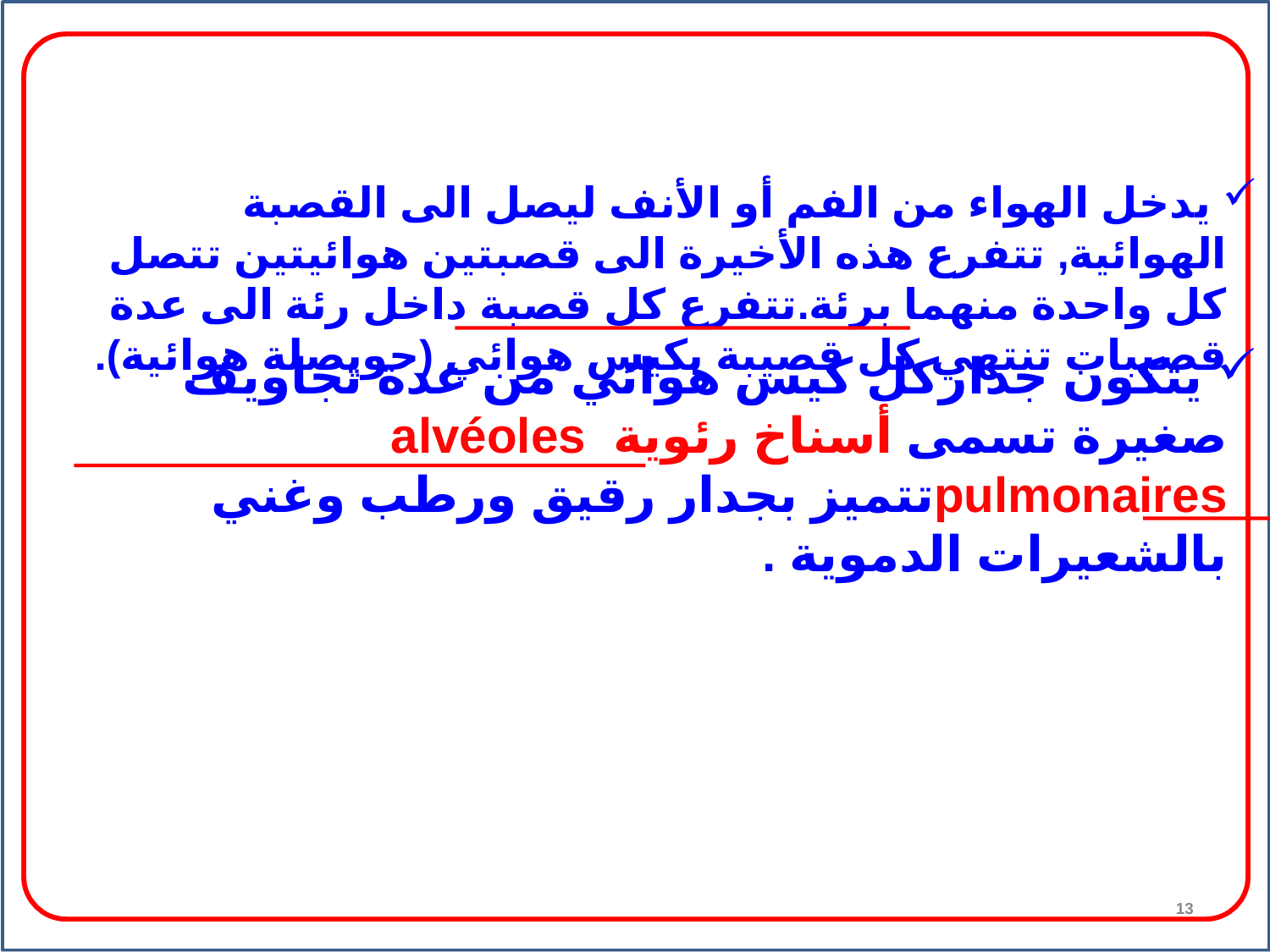

يدخل الهواء من الفم أو الأنف ليصل الى القصبة الهوائية, تتفرع هذه الأخيرة الى قصبتين هوائيتين تتصل كل واحدة منهما برئة.تتفرع كل قصبة داخل رئة الى عدة قصيبات تنتهي كل قصيبة بكيس هوائي (حويصلة هوائية).

 يتكون جداركل كيس هوائي من عدة تجاويف صغيرة تسمى أسناخ رئوية  alvéoles pulmonairesتتميز بجدار رقيق ورطب وغني بالشعيرات الدموية .

13